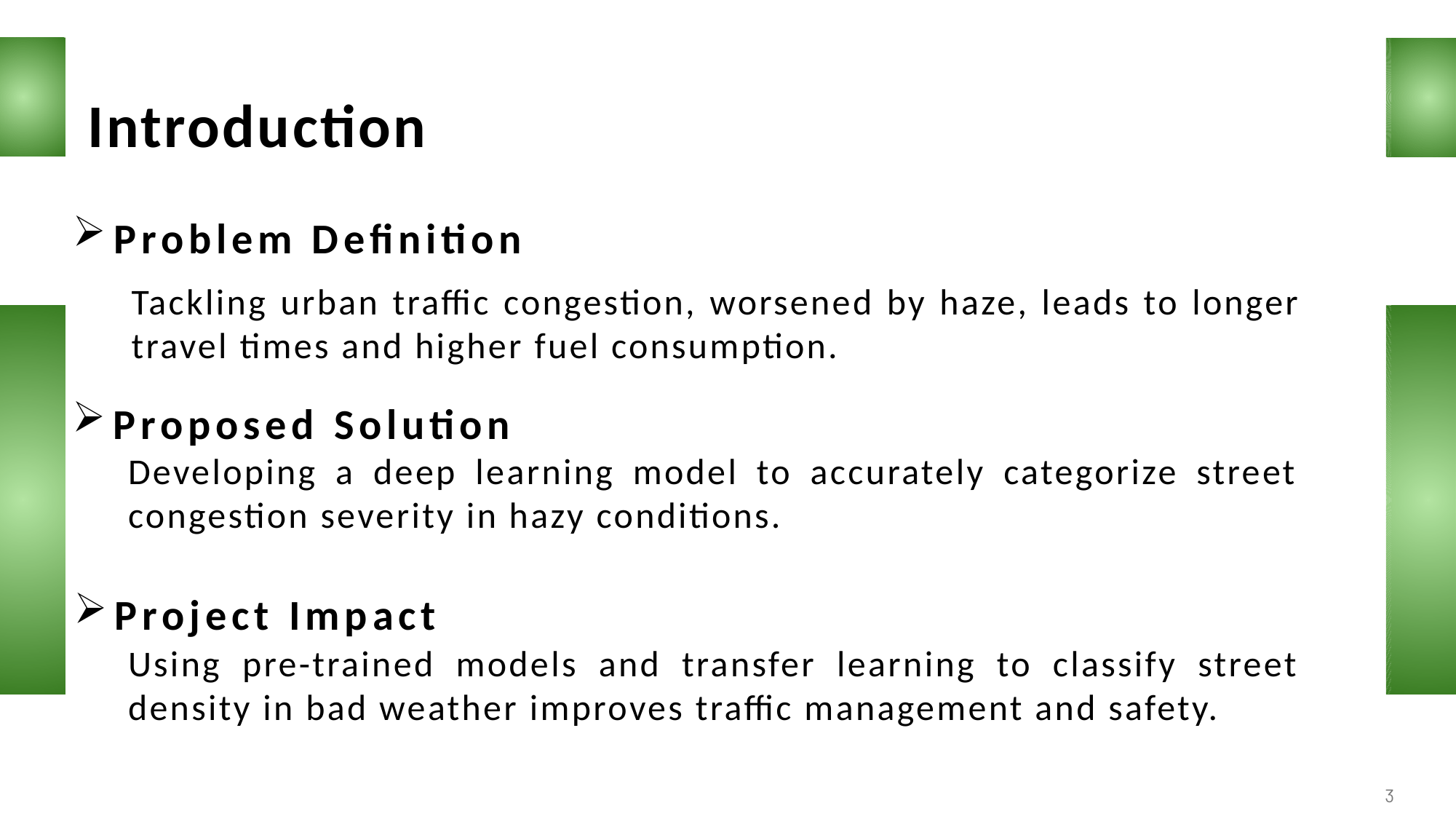

Introduction
Problem Definition
Tackling urban traffic congestion, worsened by haze, leads to longer travel times and higher fuel consumption.
Proposed Solution
Developing a deep learning model to accurately categorize street congestion severity in hazy conditions.
Project Impact
Using pre-trained models and transfer learning to classify street density in bad weather improves traffic management and safety.
3